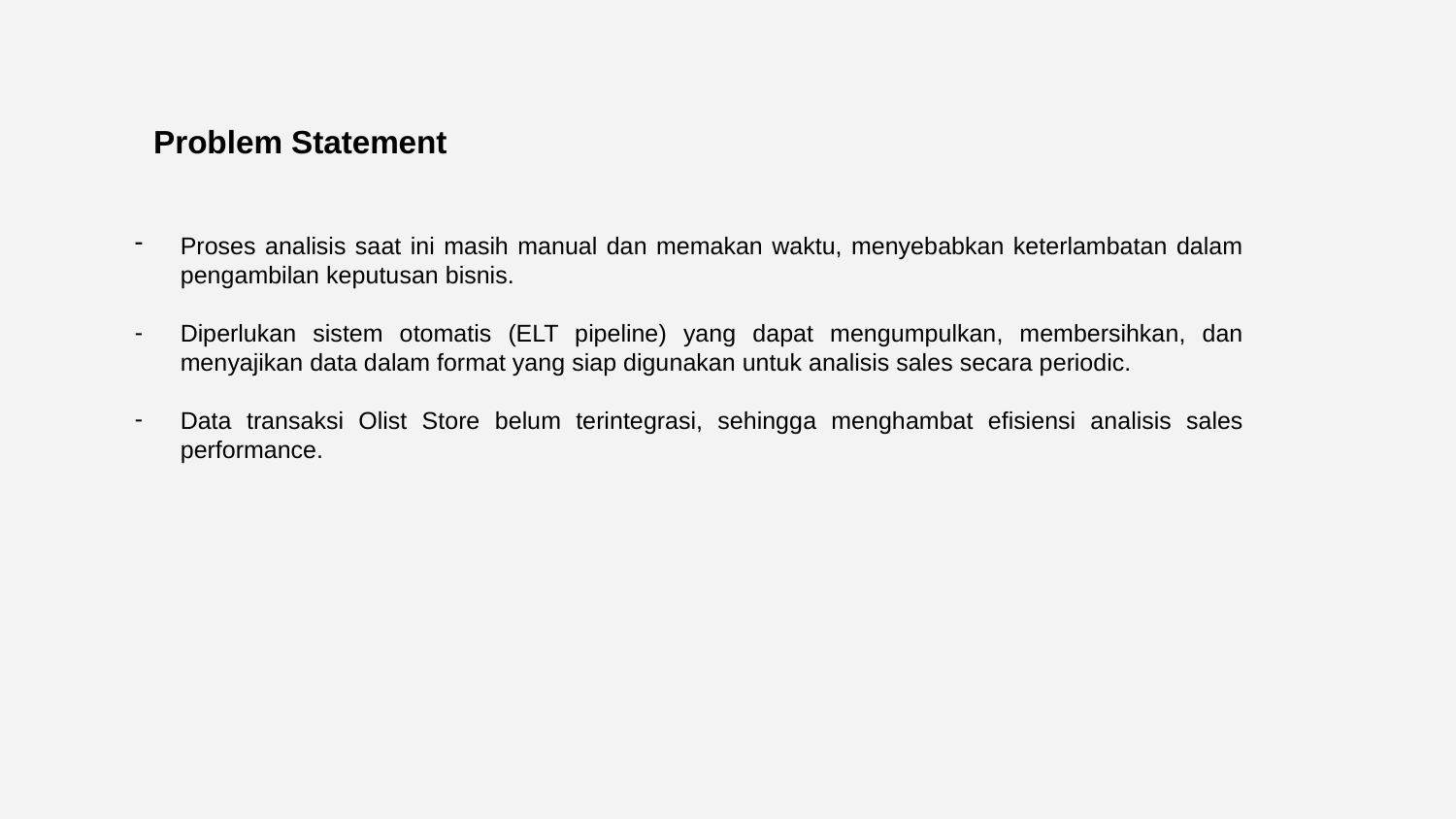

Problem Statement

Proses analisis saat ini masih manual dan memakan waktu, menyebabkan keterlambatan dalam pengambilan keputusan bisnis.

Diperlukan sistem otomatis (ELT pipeline) yang dapat mengumpulkan, membersihkan, dan menyajikan data dalam format yang siap digunakan untuk analisis sales secara periodic.

Data transaksi Olist Store belum terintegrasi, sehingga menghambat efisiensi analisis sales performance.